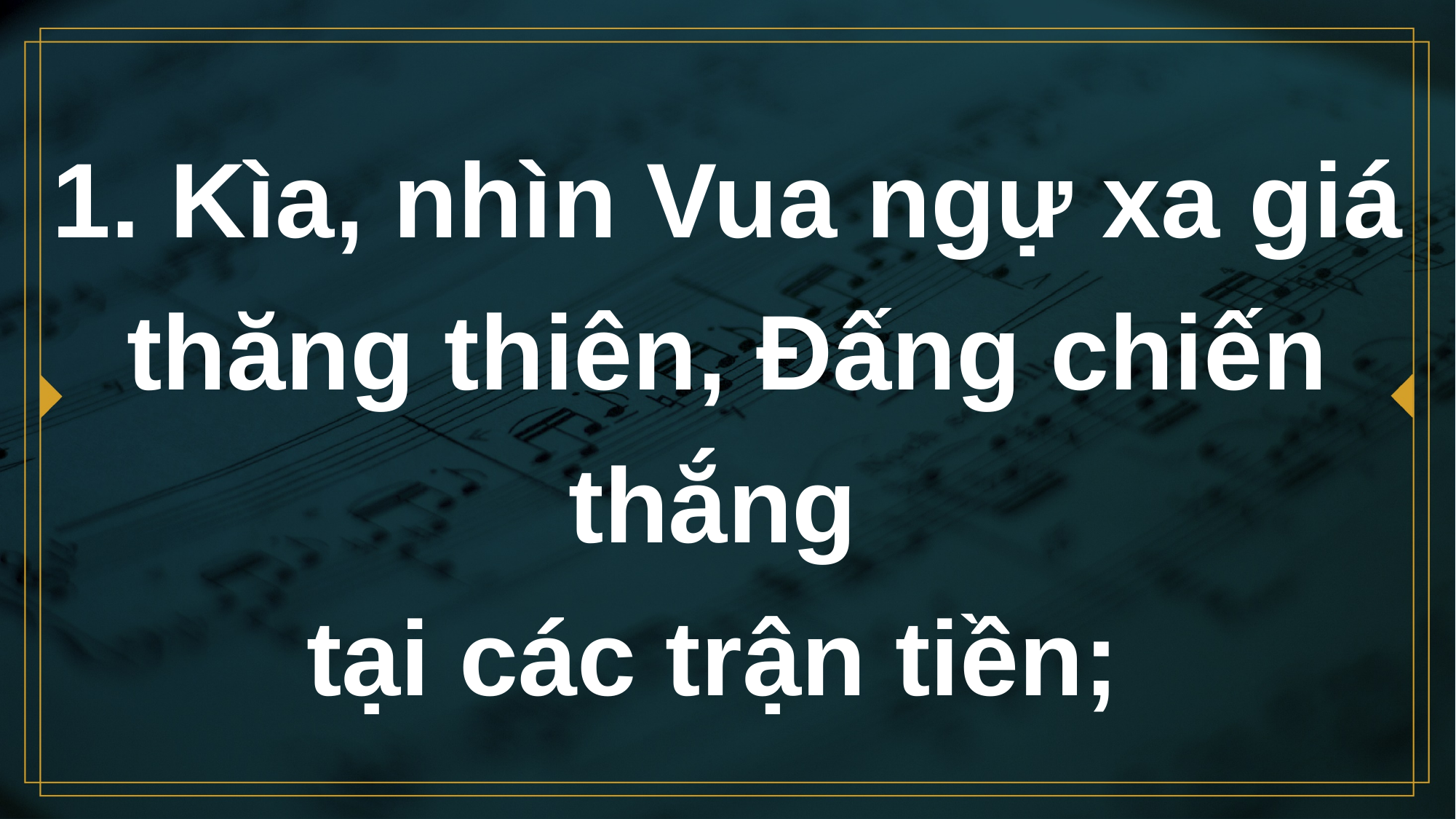

# 1. Kìa, nhìn Vua ngự xa giá thăng thiên, Đấng chiến thắng tại các trận tiền;